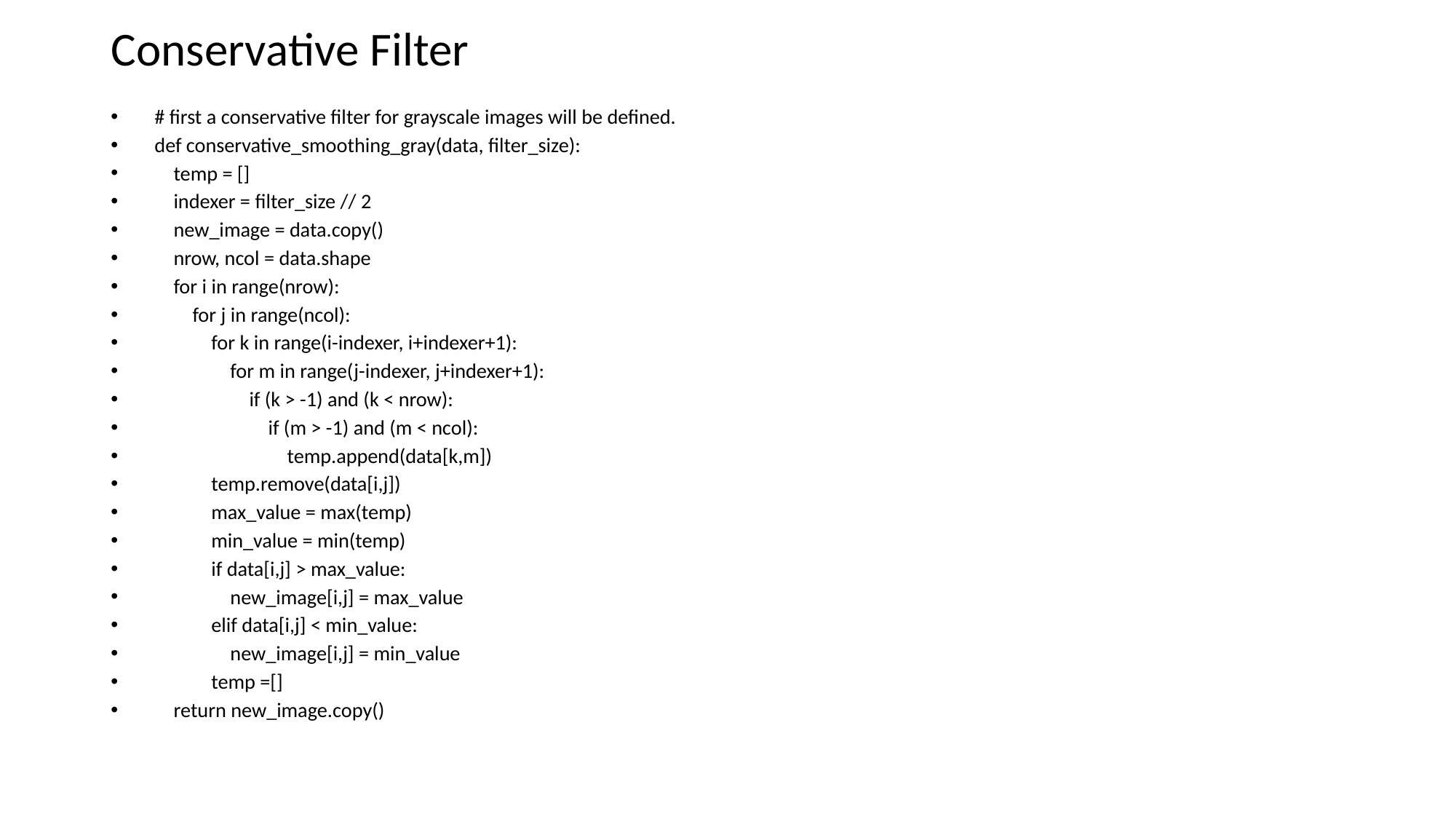

# Conservative Filter
# first a conservative filter for grayscale images will be defined.
def conservative_smoothing_gray(data, filter_size):
    temp = []
    indexer = filter_size // 2
    new_image = data.copy()
    nrow, ncol = data.shape
    for i in range(nrow):
        for j in range(ncol):
            for k in range(i-indexer, i+indexer+1):
                for m in range(j-indexer, j+indexer+1):
                    if (k > -1) and (k < nrow):
                        if (m > -1) and (m < ncol):
                            temp.append(data[k,m])
            temp.remove(data[i,j])
            max_value = max(temp)
            min_value = min(temp)
            if data[i,j] > max_value:
                new_image[i,j] = max_value
            elif data[i,j] < min_value:
                new_image[i,j] = min_value
            temp =[]
    return new_image.copy()